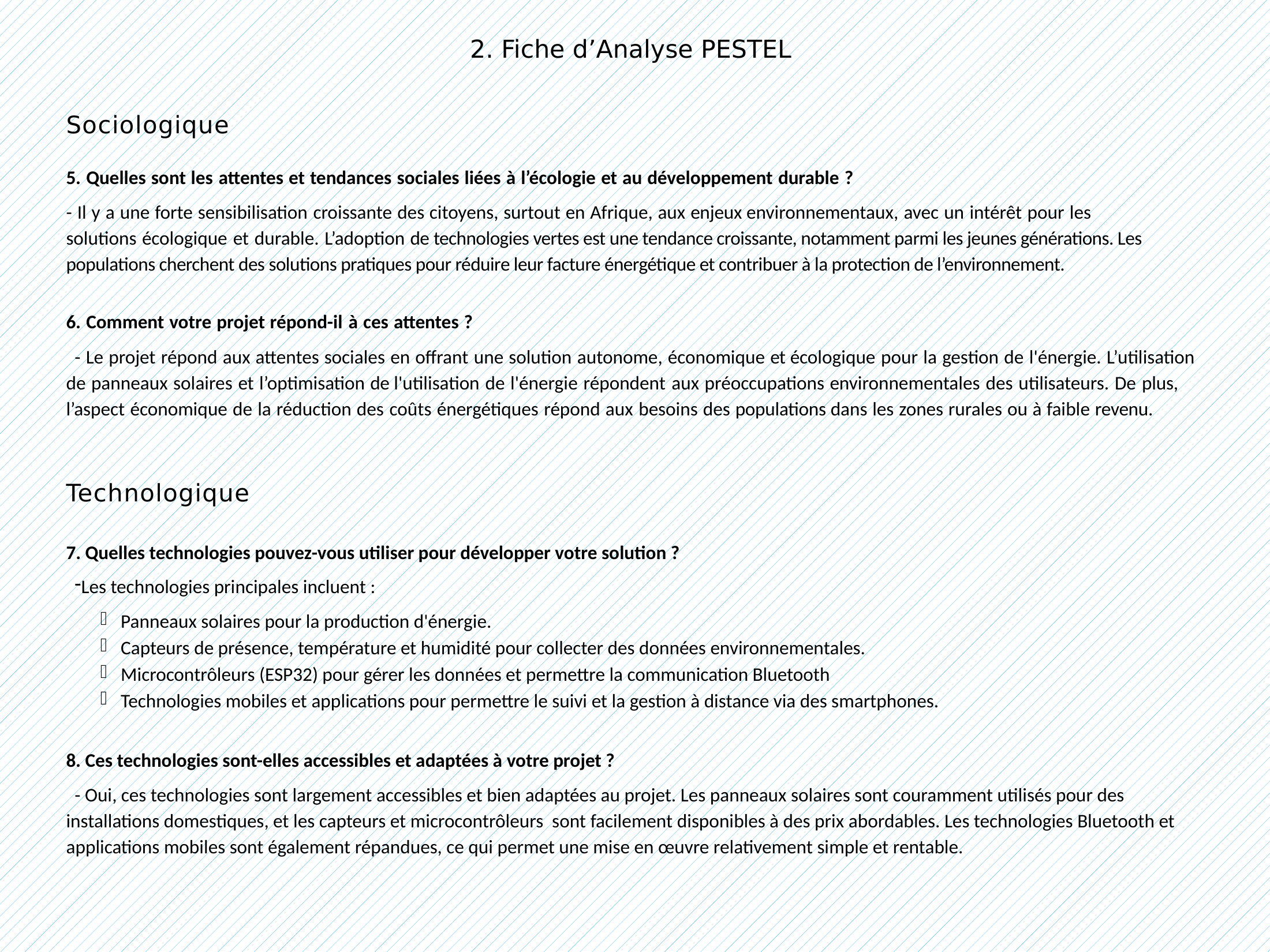

2. Fiche d’Analyse PESTEL
Sociologique

5. Quelles sont les attentes et tendances sociales liées à l’écologie et au développement durable ?
- Il y a une forte sensibilisation croissante des citoyens, surtout en Afrique, aux enjeux environnementaux, avec un intérêt pour les solutions écologique et durable. L’adoption de technologies vertes est une tendance croissante, notamment parmi les jeunes générations. Les populations cherchent des solutions pratiques pour réduire leur facture énergétique et contribuer à la protection de l’environnement.

6. Comment votre projet répond-il à ces attentes ?
- Le projet répond aux attentes sociales en offrant une solution autonome, économique et écologique pour la gestion de l'énergie. L’utilisation de panneaux solaires et l’optimisation de l'utilisation de l'énergie répondent aux préoccupations environnementales des utilisateurs. De plus, l’aspect économique de la réduction des coûts énergétiques répond aux besoins des populations dans les zones rurales ou à faible revenu.

Technologique

 Quelles technologies pouvez-vous utiliser pour développer votre solution ?
Les technologies principales incluent :
Panneaux solaires pour la production d'énergie.
Capteurs de présence, température et humidité pour collecter des données environnementales.
Microcontrôleurs (ESP32) pour gérer les données et permettre la communication Bluetooth
Technologies mobiles et applications pour permettre le suivi et la gestion à distance via des smartphones.

8. Ces technologies sont-elles accessibles et adaptées à votre projet ?
- Oui, ces technologies sont largement accessibles et bien adaptées au projet. Les panneaux solaires sont couramment utilisés pour des installations domestiques, et les capteurs et microcontrôleurs  sont facilement disponibles à des prix abordables. Les technologies Bluetooth et applications mobiles sont également répandues, ce qui permet une mise en œuvre relativement simple et rentable.